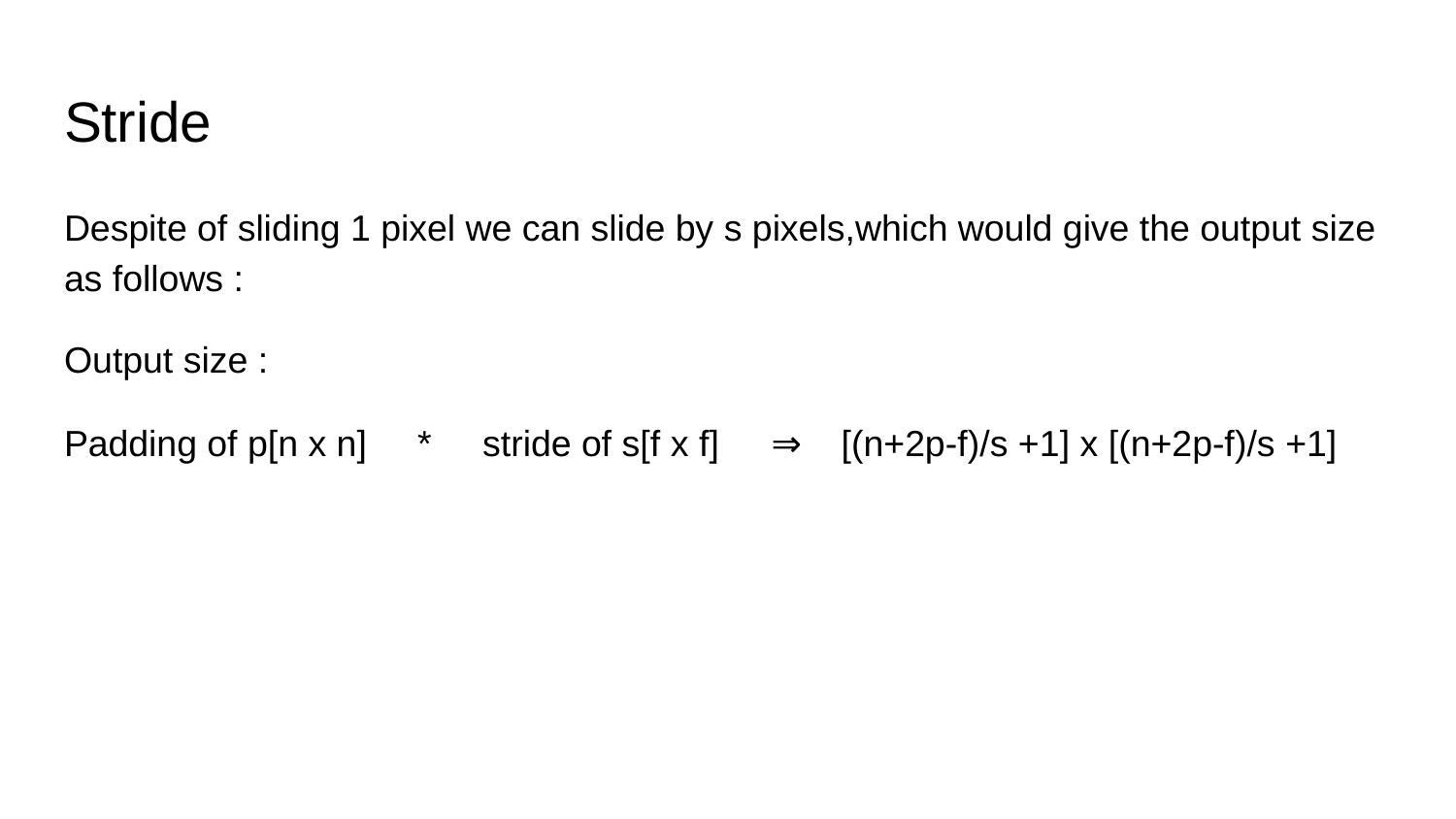

# Stride
Despite of sliding 1 pixel we can slide by s pixels,which would give the output size as follows :
Output size :
Padding of p[n x n]     *     stride of s[f x f]     ⇒    [(n+2p-f)/s +1] x [(n+2p-f)/s +1]